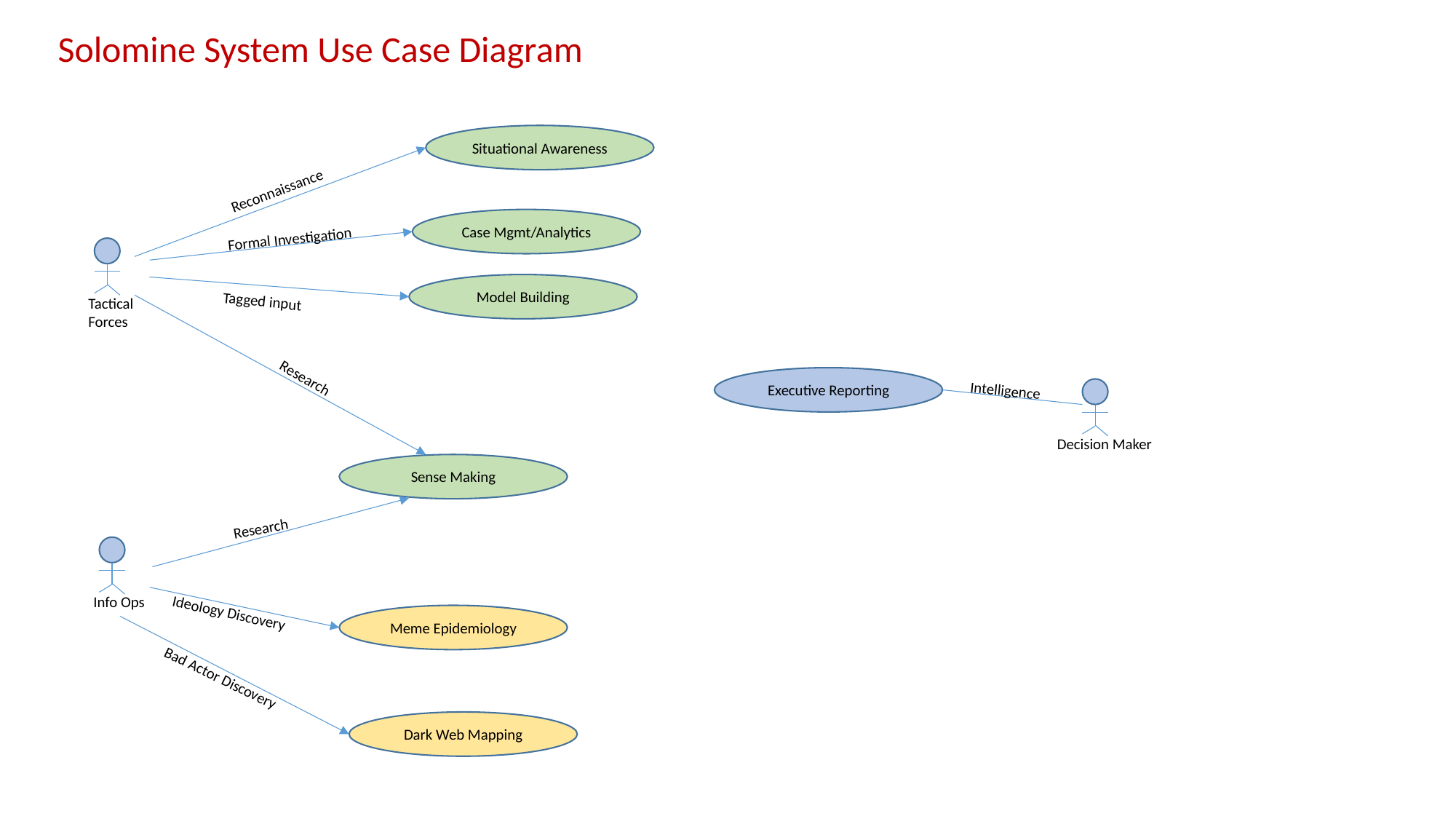

Solomine System Use Case Diagram
Situational Awareness
Reconnaissance
Case Mgmt/Analytics
Formal Investigation

Tactical Forces
Model Building
Tagged input
Research
Executive Reporting
Intelligence

Decision Maker
Sense Making
Research

Info Ops
Ideology Discovery
Meme Epidemiology
Bad Actor Discovery
Dark Web Mapping